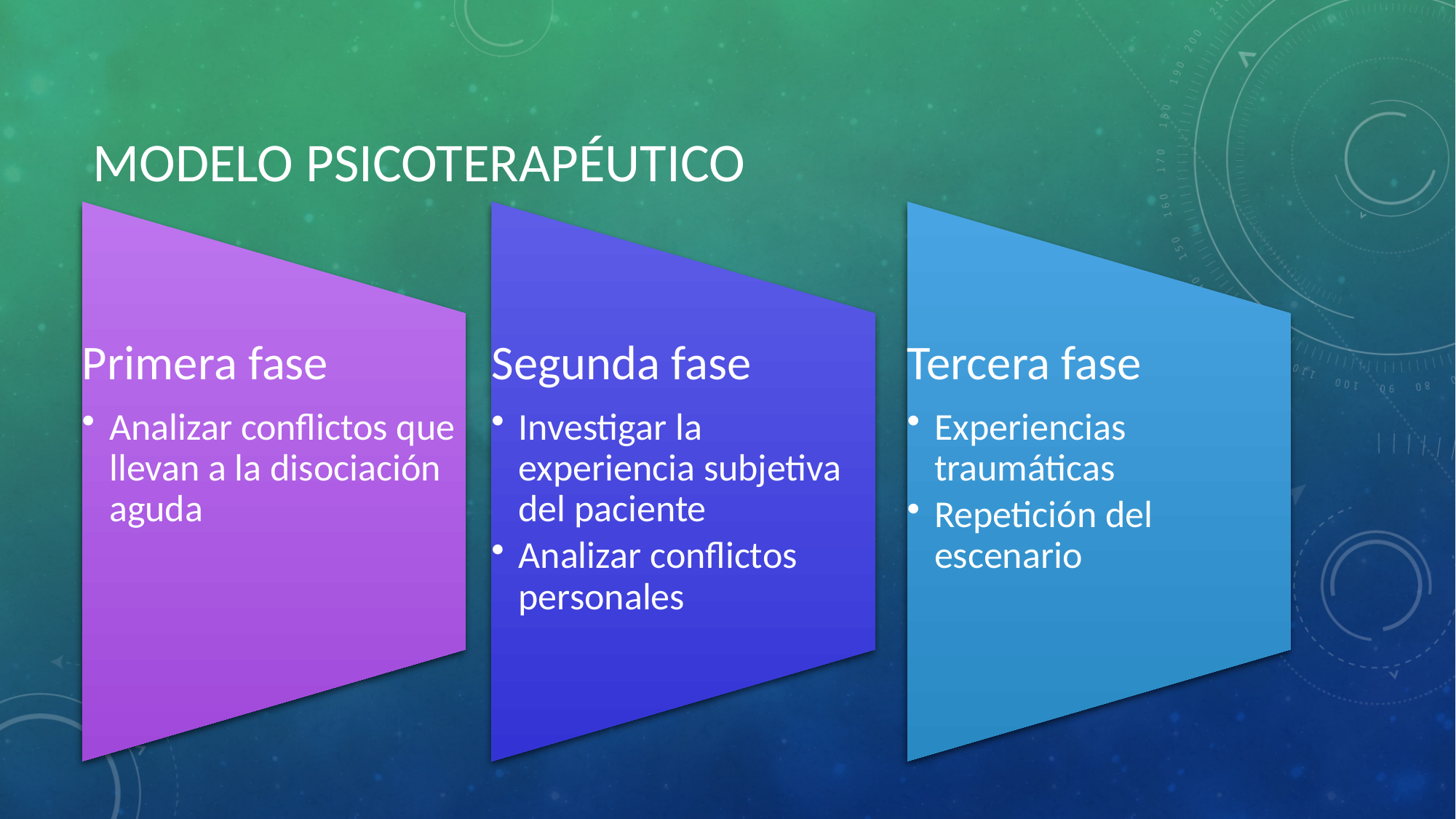

# Modelo psicoterapéutico
Primera fase
Analizar conflictos que llevan a la disociación aguda
Segunda fase
Investigar la experiencia subjetiva del paciente
Analizar conflictos personales
Tercera fase
Experiencias traumáticas
Repetición del escenario